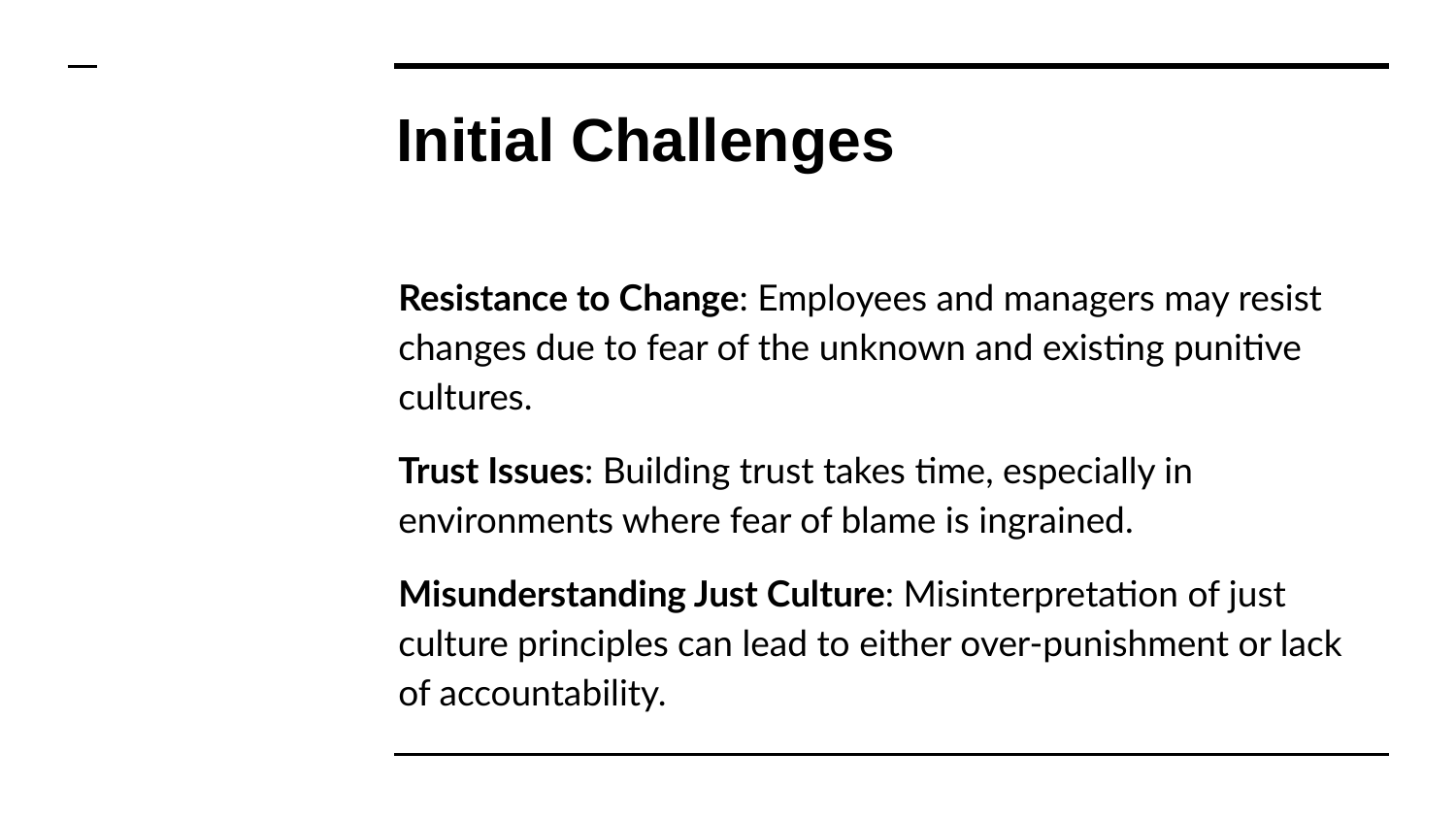

# Initial Challenges
Resistance to Change: Employees and managers may resist changes due to fear of the unknown and existing punitive cultures.
Trust Issues: Building trust takes time, especially in environments where fear of blame is ingrained.
Misunderstanding Just Culture: Misinterpretation of just culture principles can lead to either over-punishment or lack of accountability.